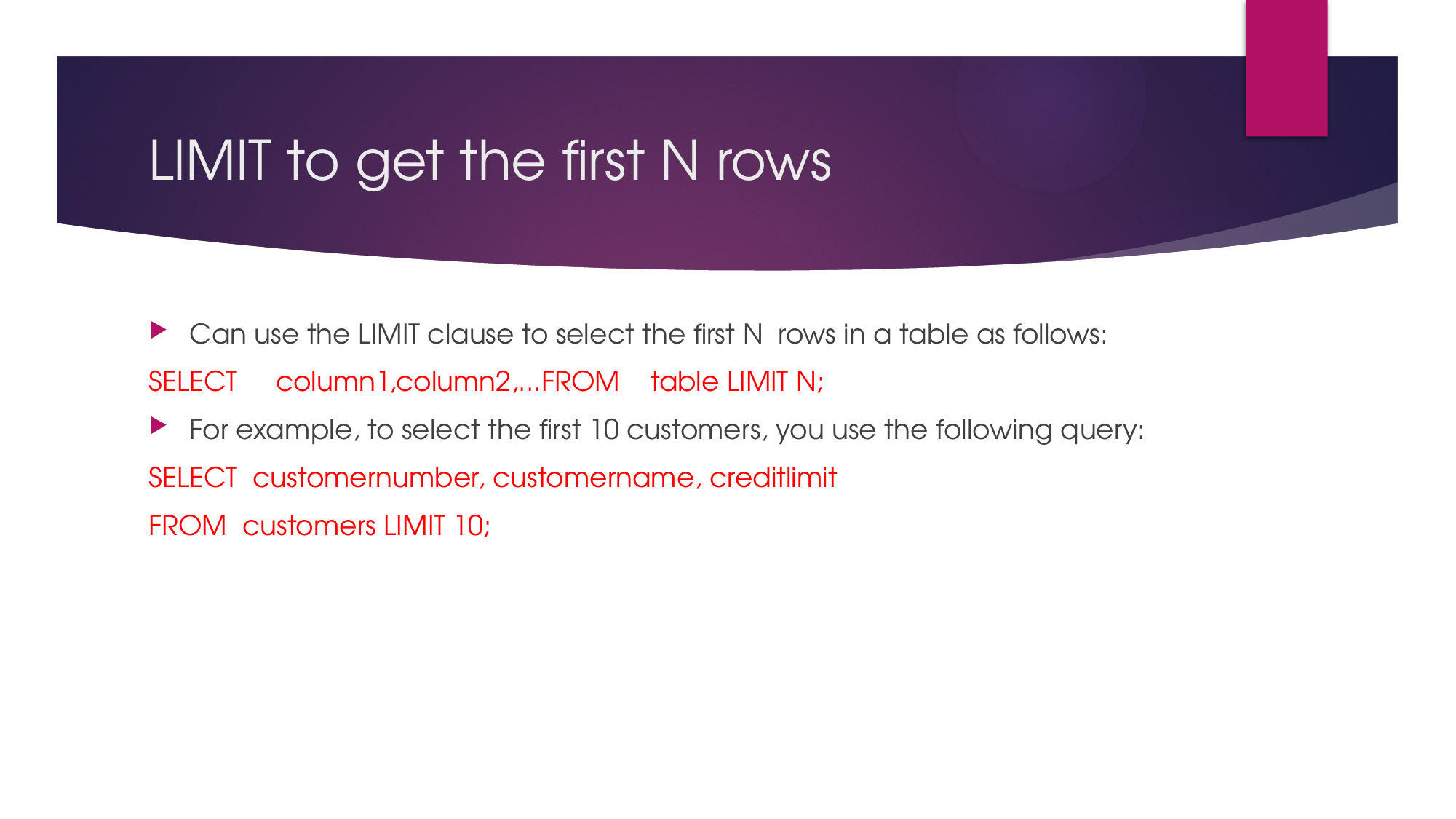

# LIMIT to get the first N rows
Can use the LIMIT clause to select the first N  rows in a table as follows:
SELECT     column1,column2,...FROM    table LIMIT N;
For example, to select the first 10 customers, you use the following query:
SELECT  customernumber, customername, creditlimit
FROM  customers LIMIT 10;